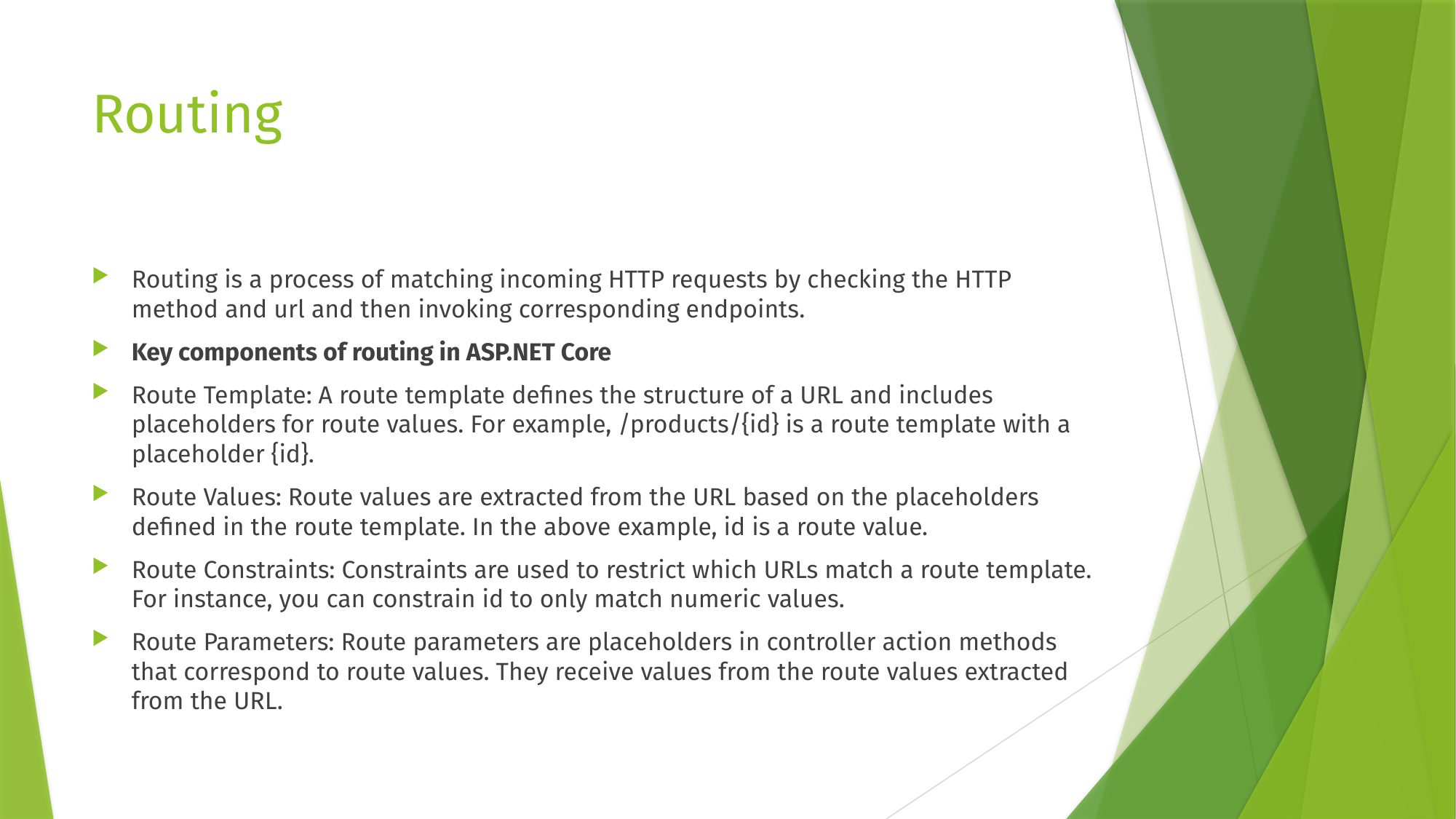

# Routing
Routing is a process of matching incoming HTTP requests by checking the HTTP method and url and then invoking corresponding endpoints.
Key components of routing in ASP.NET Core
Route Template: A route template defines the structure of a URL and includes placeholders for route values. For example, /products/{id} is a route template with a placeholder {id}.
Route Values: Route values are extracted from the URL based on the placeholders defined in the route template. In the above example, id is a route value.
Route Constraints: Constraints are used to restrict which URLs match a route template. For instance, you can constrain id to only match numeric values.
Route Parameters: Route parameters are placeholders in controller action methods that correspond to route values. They receive values from the route values extracted from the URL.